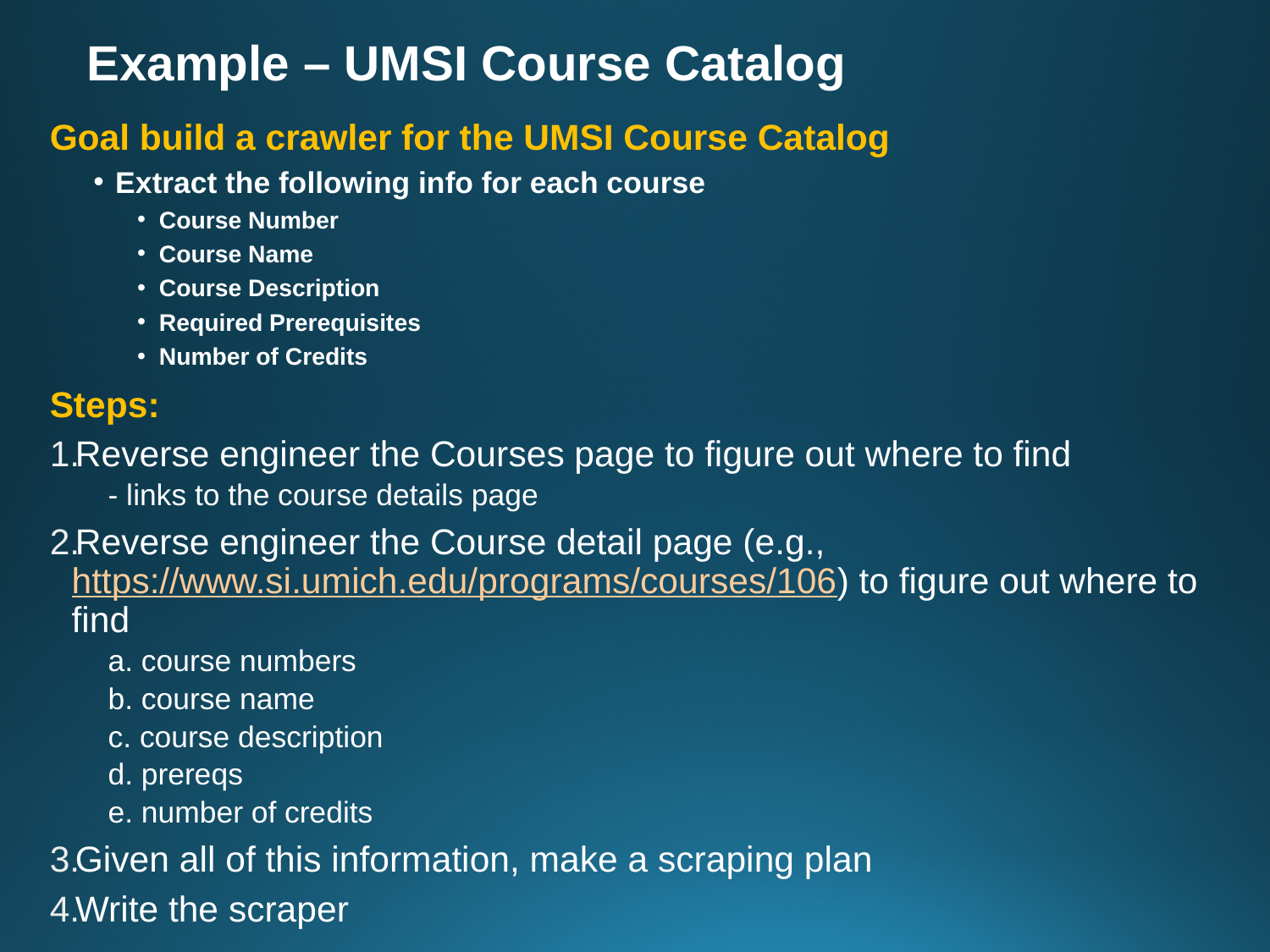

# Example – UMSI Course Catalog
Goal build a crawler for the UMSI Course Catalog
Extract the following info for each course
Course Number
Course Name
Course Description
Required Prerequisites
Number of Credits
Steps:
Reverse engineer the Courses page to figure out where to find
- links to the course details page
Reverse engineer the Course detail page (e.g., https://www.si.umich.edu/programs/courses/106) to figure out where to find
a. course numbers
b. course name
c. course description
d. prereqs
e. number of credits
Given all of this information, make a scraping plan
Write the scraper